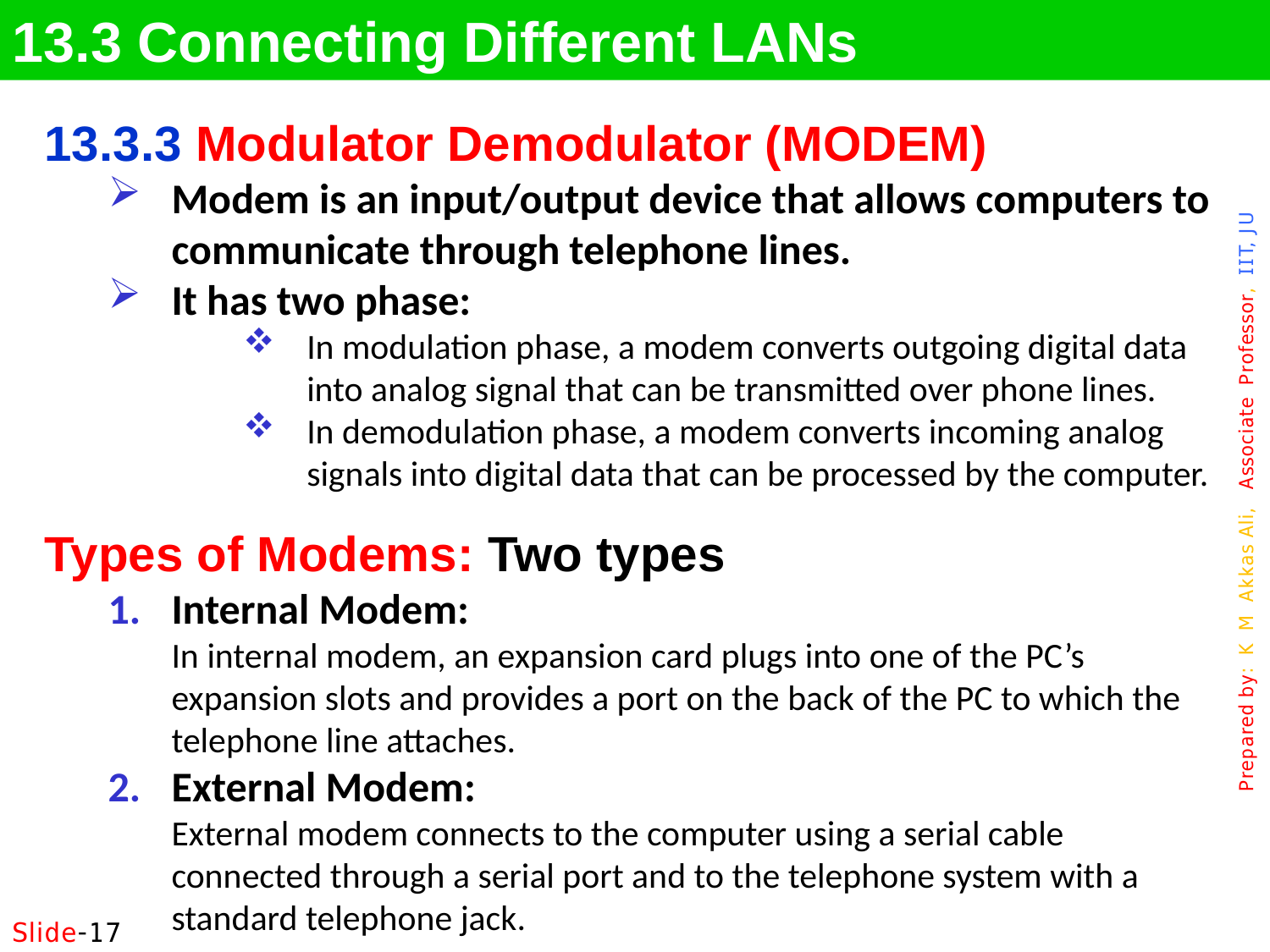

13.3 Connecting Different LANs
13.3.3 Modulator Demodulator (MODEM)
Modem is an input/output device that allows computers to communicate through telephone lines.
It has two phase:
In modulation phase, a modem converts outgoing digital data into analog signal that can be transmitted over phone lines.
In demodulation phase, a modem converts incoming analog signals into digital data that can be processed by the computer.

Types of Modems: Two types
Internal Modem:
In internal modem, an expansion card plugs into one of the PC’s expansion slots and provides a port on the back of the PC to which the telephone line attaches.
External Modem:
External modem connects to the computer using a serial cable connected through a serial port and to the telephone system with a standard telephone jack.

Slide-17